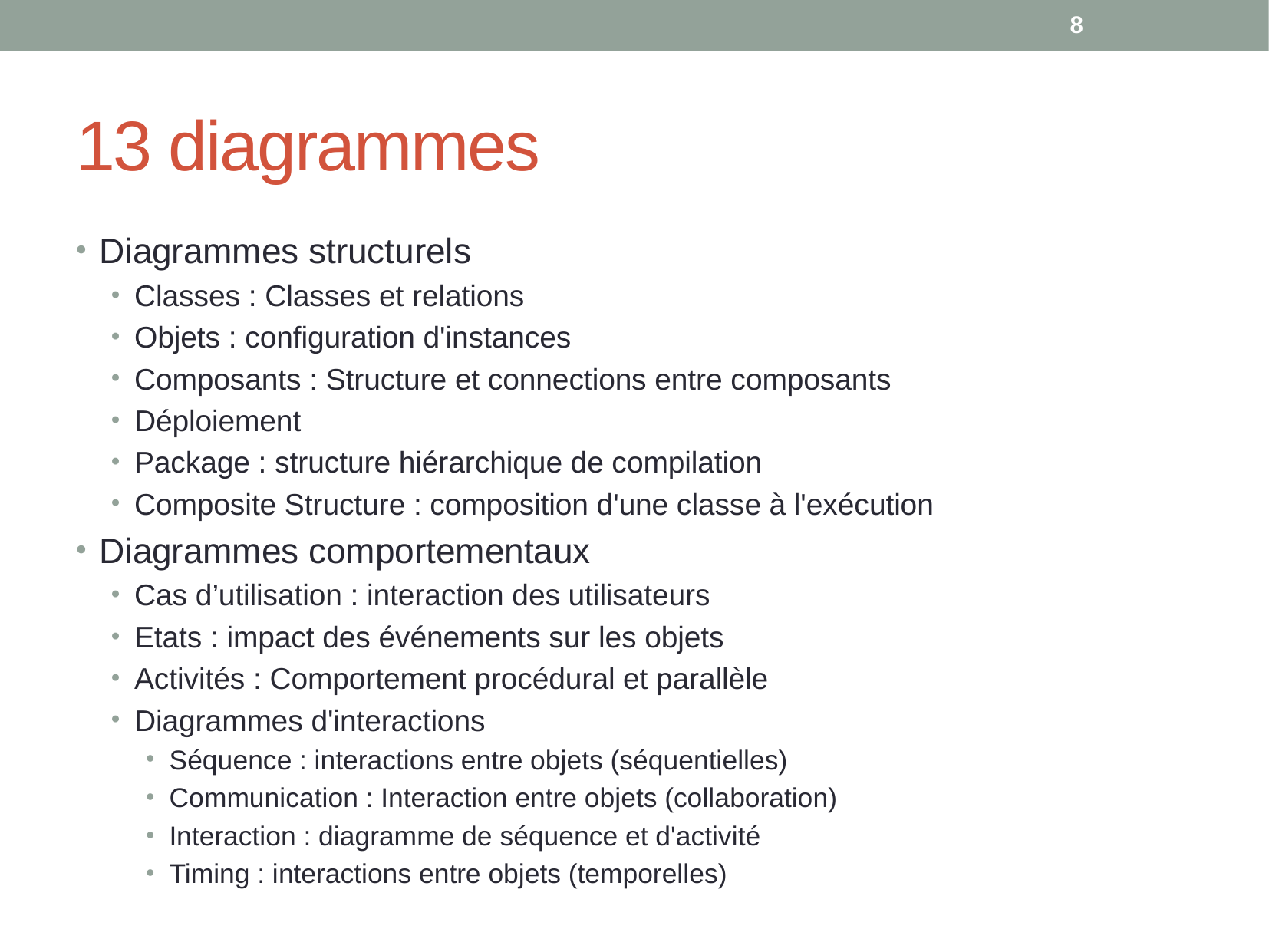

8
# 13 diagrammes
Diagrammes structurels
Classes : Classes et relations
Objets : configuration d'instances
Composants : Structure et connections entre composants
Déploiement
Package : structure hiérarchique de compilation
Composite Structure : composition d'une classe à l'exécution
Diagrammes comportementaux
Cas d’utilisation : interaction des utilisateurs
Etats : impact des événements sur les objets
Activités : Comportement procédural et parallèle
Diagrammes d'interactions
Séquence : interactions entre objets (séquentielles)‏
Communication : Interaction entre objets (collaboration)‏
Interaction : diagramme de séquence et d'activité
Timing : interactions entre objets (temporelles)‏